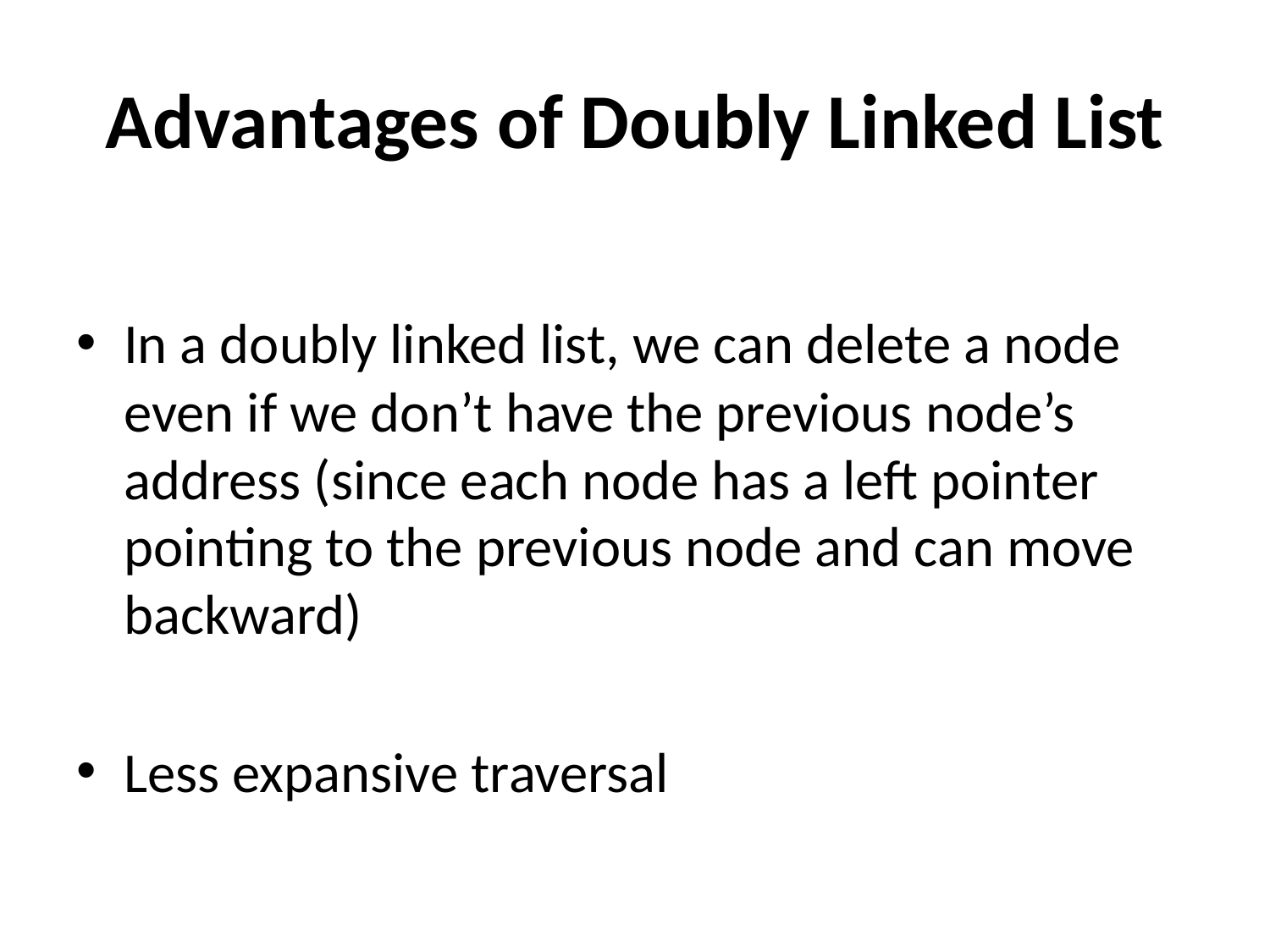

# Advantages of Doubly Linked List

In a doubly linked list, we can delete a node even if we don’t have the previous node’s address (since each node has a left pointer pointing to the previous node and can move backward)

Less expansive traversal